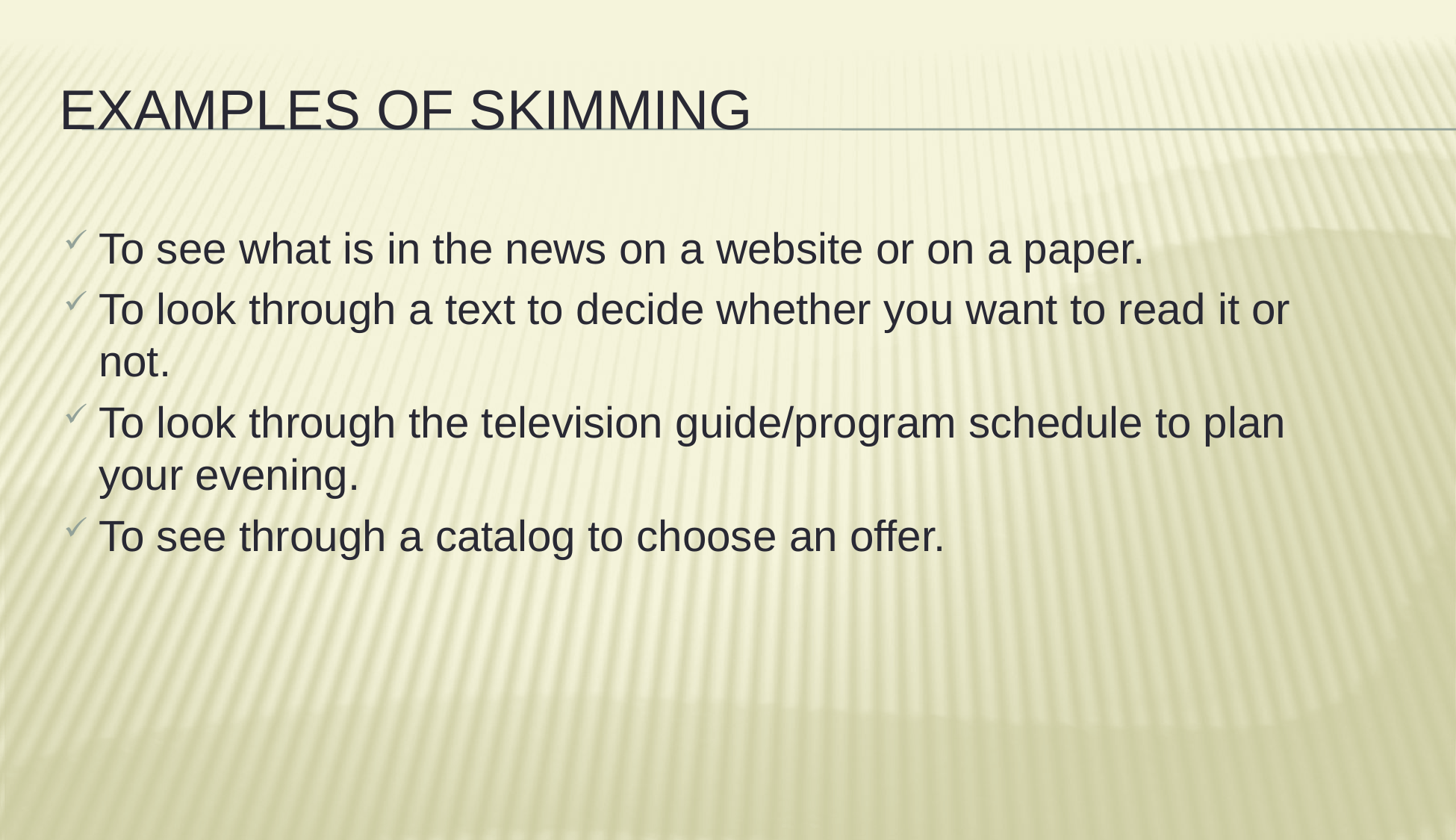

# Examples of Skimming
To see what is in the news on a website or on a paper.
To look through a text to decide whether you want to read it or not.
To look through the television guide/program schedule to plan your evening.
To see through a catalog to choose an offer.